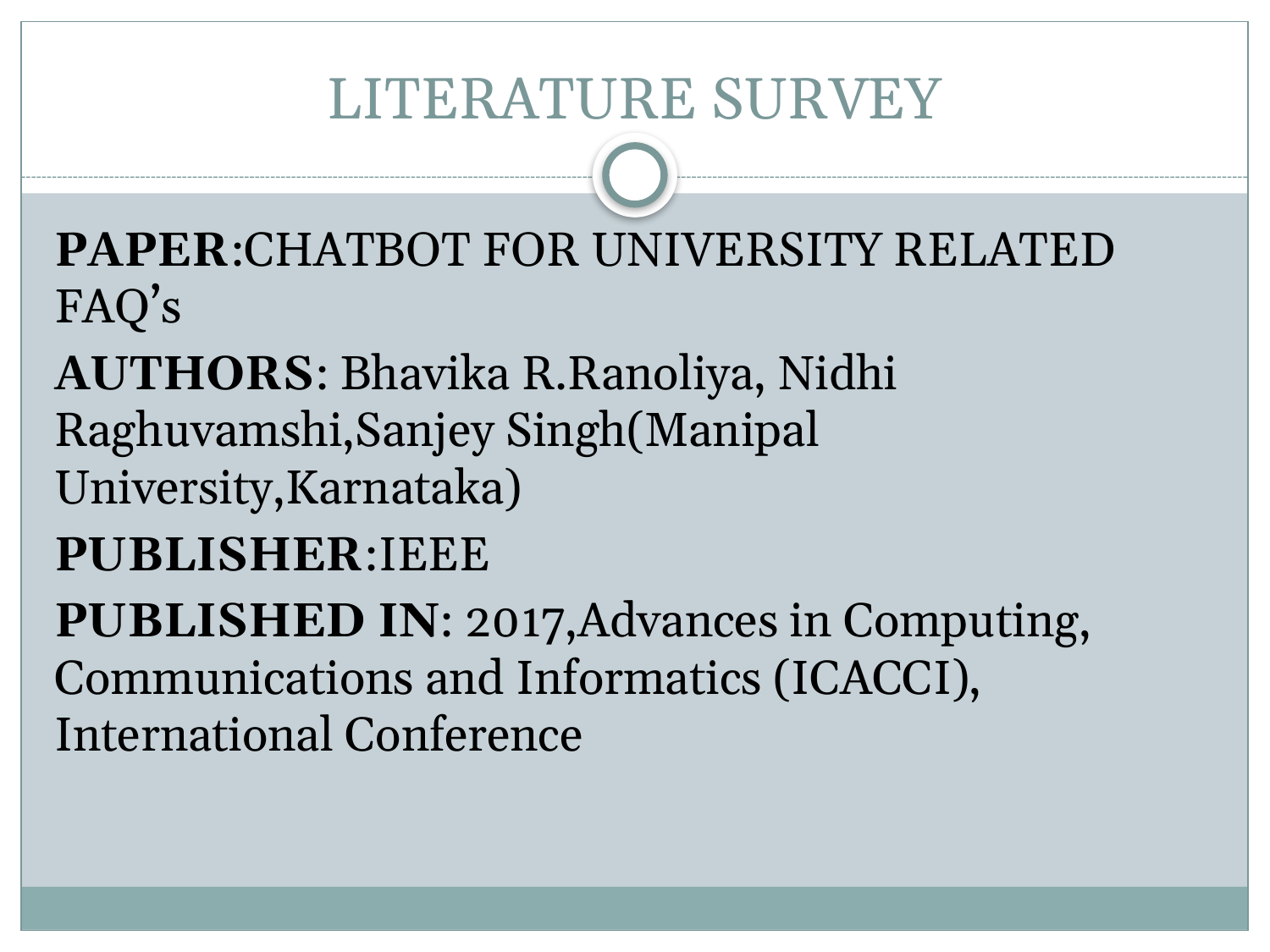

# LITERATURE SURVEY
PAPER:CHATBOT FOR UNIVERSITY RELATED FAQ’s
AUTHORS: Bhavika R.Ranoliya, Nidhi Raghuvamshi,Sanjey Singh(Manipal University,Karnataka)
PUBLISHER:IEEE
PUBLISHED IN: 2017,Advances in Computing, Communications and Informatics (ICACCI), International Conference